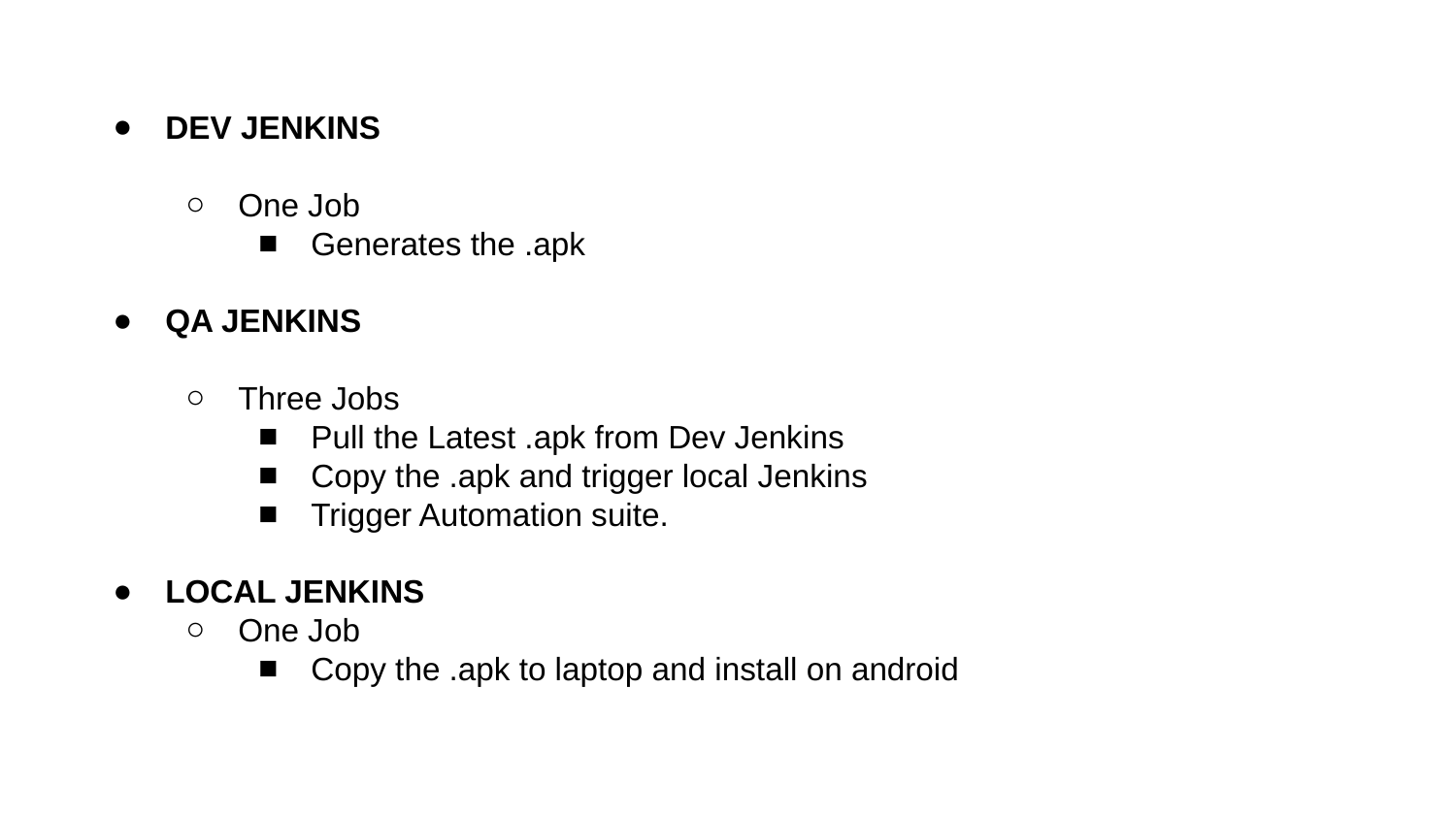

# DEV JENKINS

One Job
Generates the .apk

QA JENKINS

Three Jobs
Pull the Latest .apk from Dev Jenkins
Copy the .apk and trigger local Jenkins
Trigger Automation suite.

LOCAL JENKINS
One Job
Copy the .apk to laptop and install on android